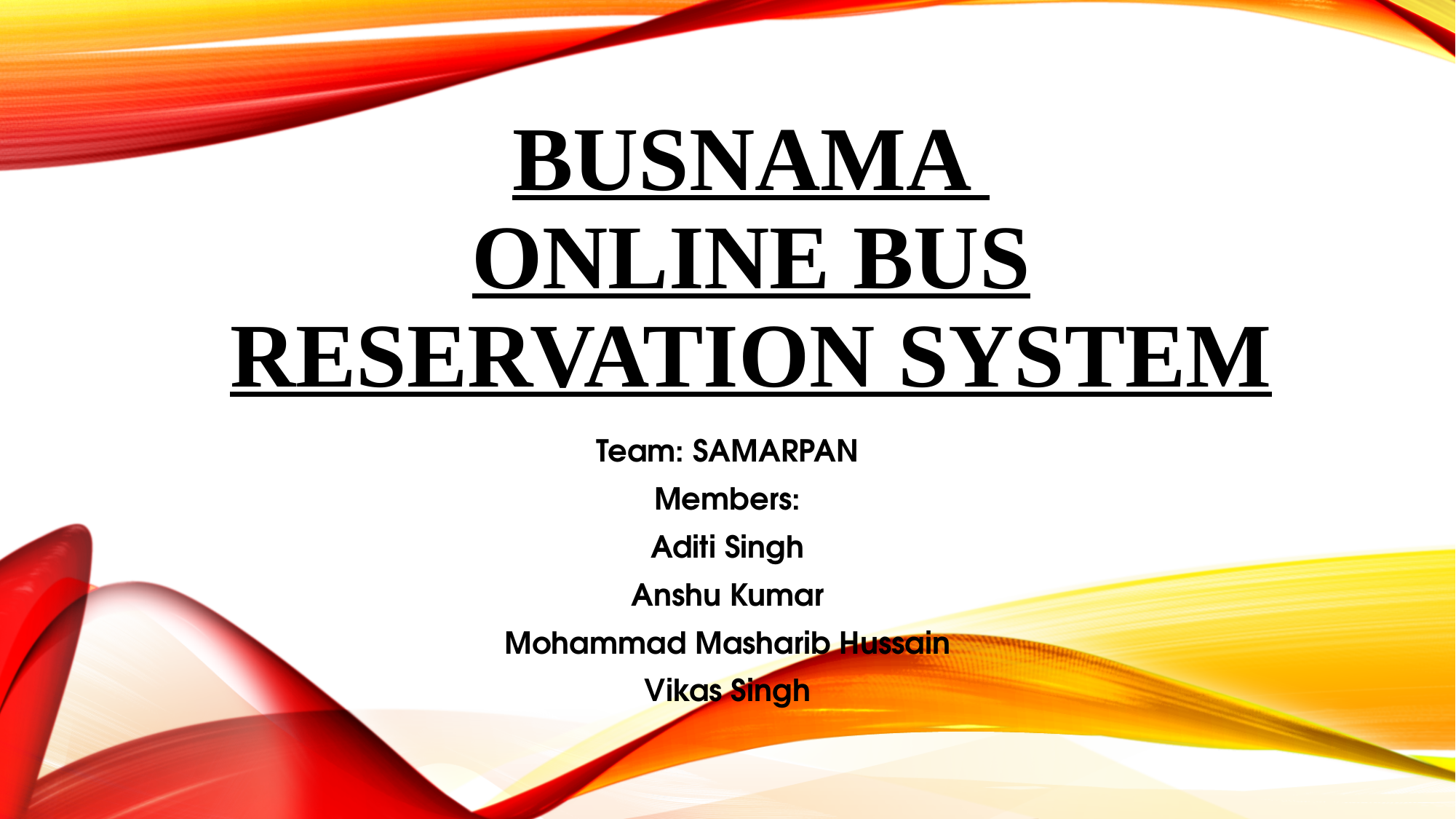

# BusNama Online Bus Reservation System
Team: SAMARPAN
Members:
Aditi Singh
Anshu Kumar
Mohammad Masharib Hussain
Vikas Singh